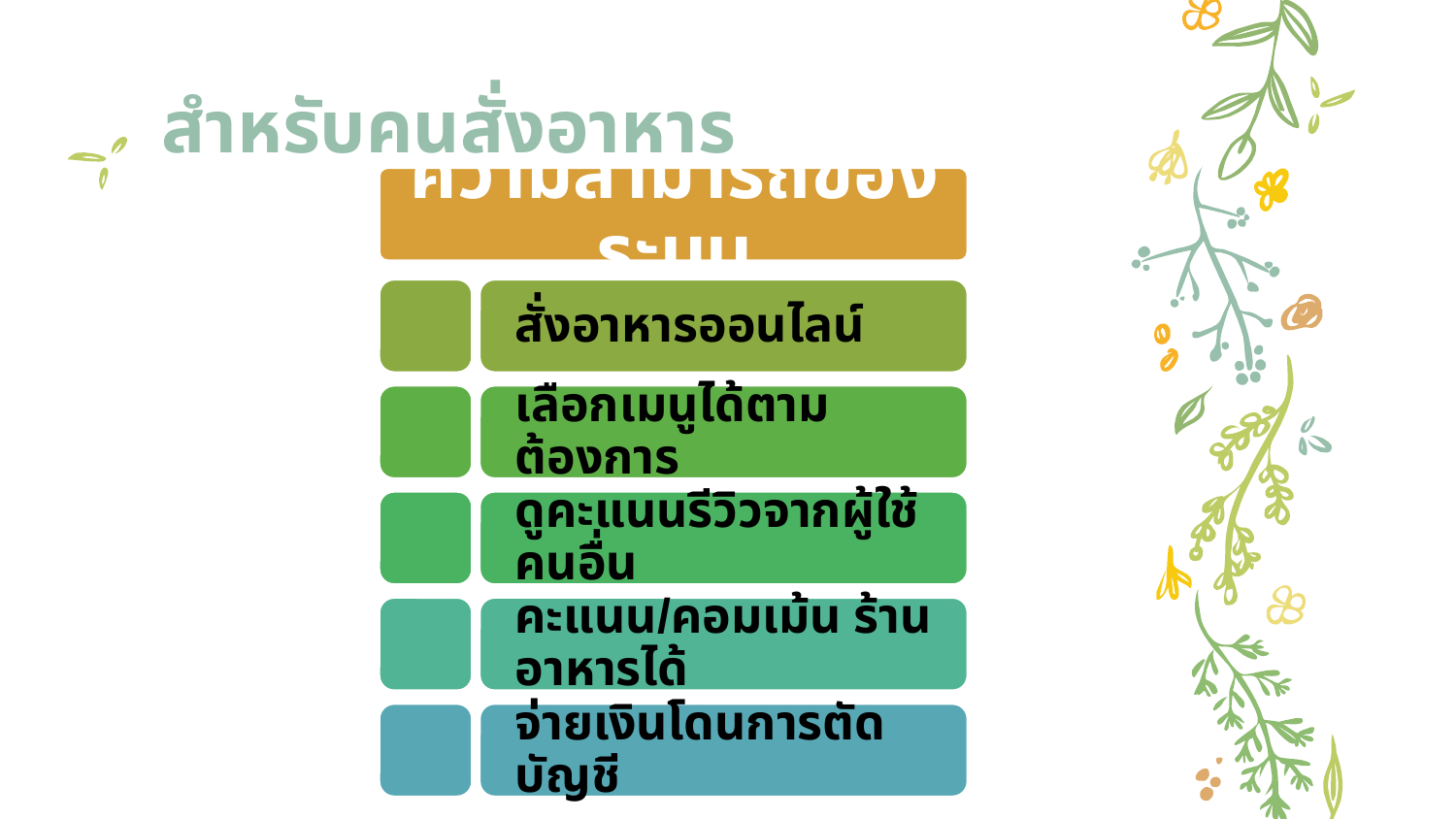

# สำหรับคนสั่งอาหาร
ความสามารถของระบบ
สั่งอาหารออนไลน์
เลือกเมนูได้ตามต้องการ
ดูคะแนนรีวิวจากผู้ใช้คนอื่น
คะแนน/คอมเม้น ร้านอาหารได้
จ่ายเงินโดนการตัดบัญชี